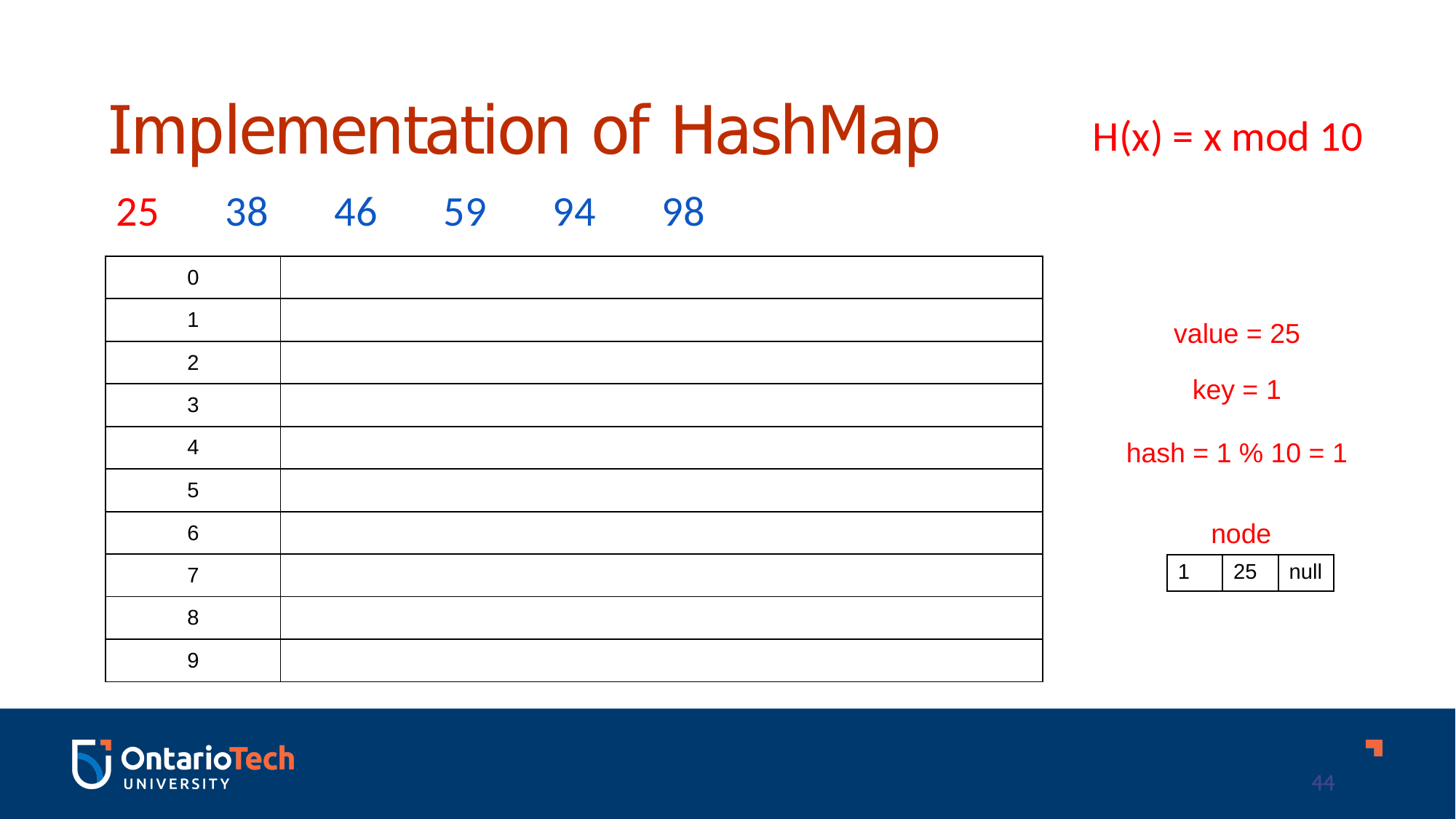

Implementation of HashMap
H(x) = x mod 10
25	38	46	59	94	98
| 0 |  |
| --- | --- |
| 1 |  |
| 2 |  |
| 3 |  |
| 4 |  |
| 5 |  |
| 6 |  |
| 7 |  |
| 8 |  |
| 9 |  |
value = 25
key = 1
hash = 1 % 10 = 1
node
| 1 | 25 | null |
| --- | --- | --- |
44